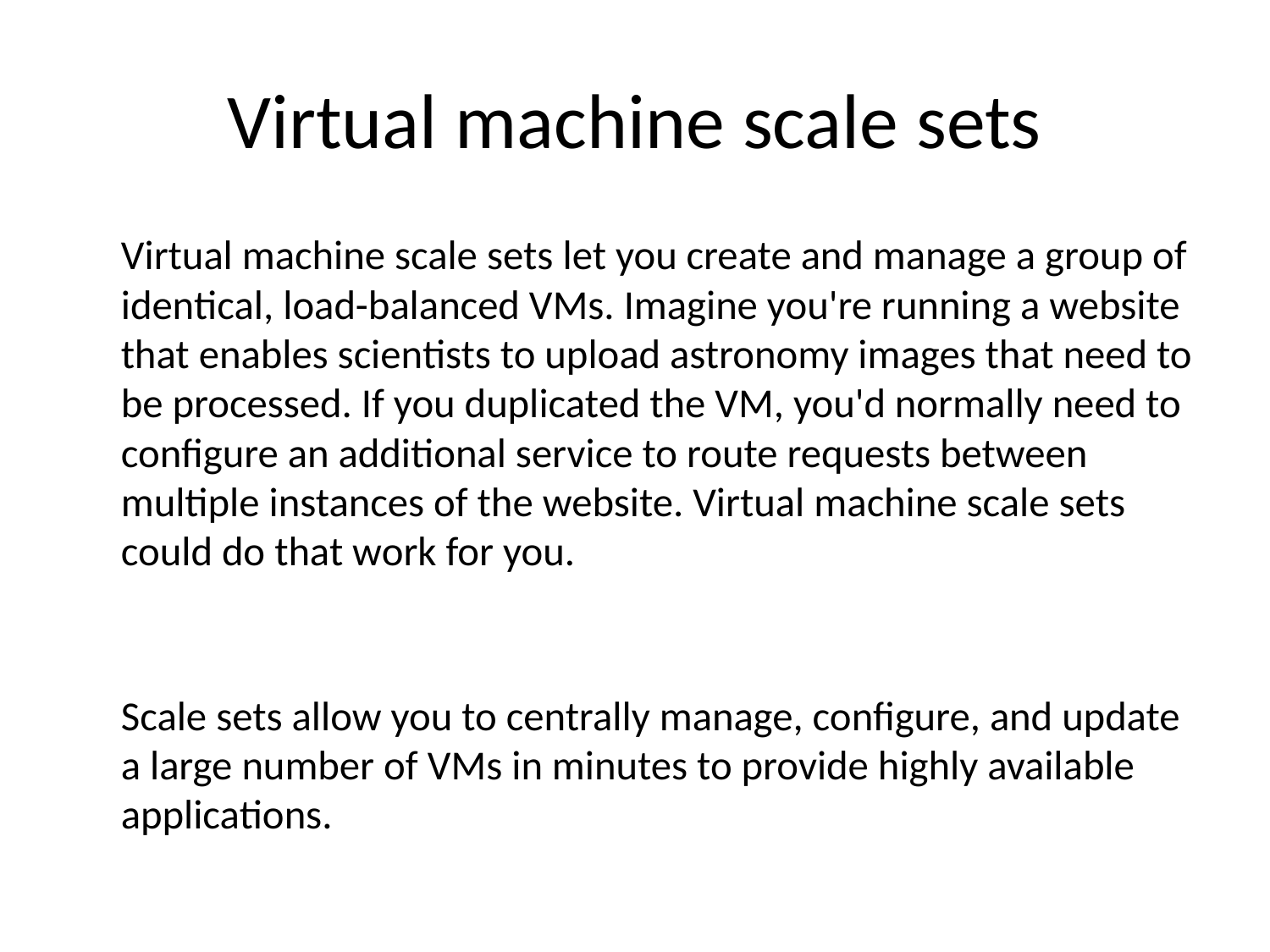

# Virtual machine scale sets
	Virtual machine scale sets let you create and manage a group of identical, load-balanced VMs. Imagine you're running a website that enables scientists to upload astronomy images that need to be processed. If you duplicated the VM, you'd normally need to configure an additional service to route requests between multiple instances of the website. Virtual machine scale sets could do that work for you.

	Scale sets allow you to centrally manage, configure, and update a large number of VMs in minutes to provide highly available applications.